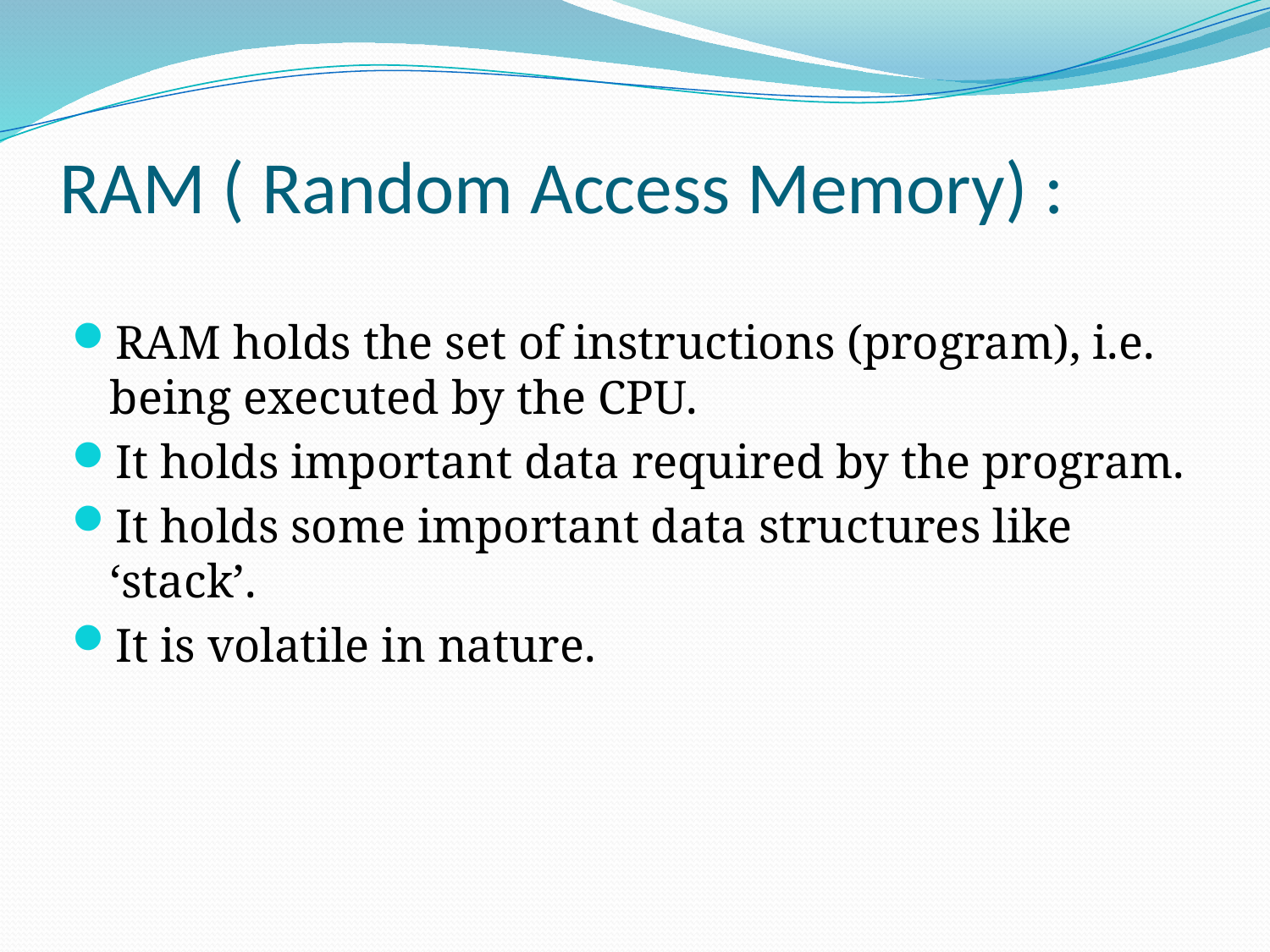

# RAM ( Random Access Memory) :
RAM holds the set of instructions (program), i.e. being executed by the CPU.
It holds important data required by the program.
It holds some important data structures like ‘stack’.
It is volatile in nature.